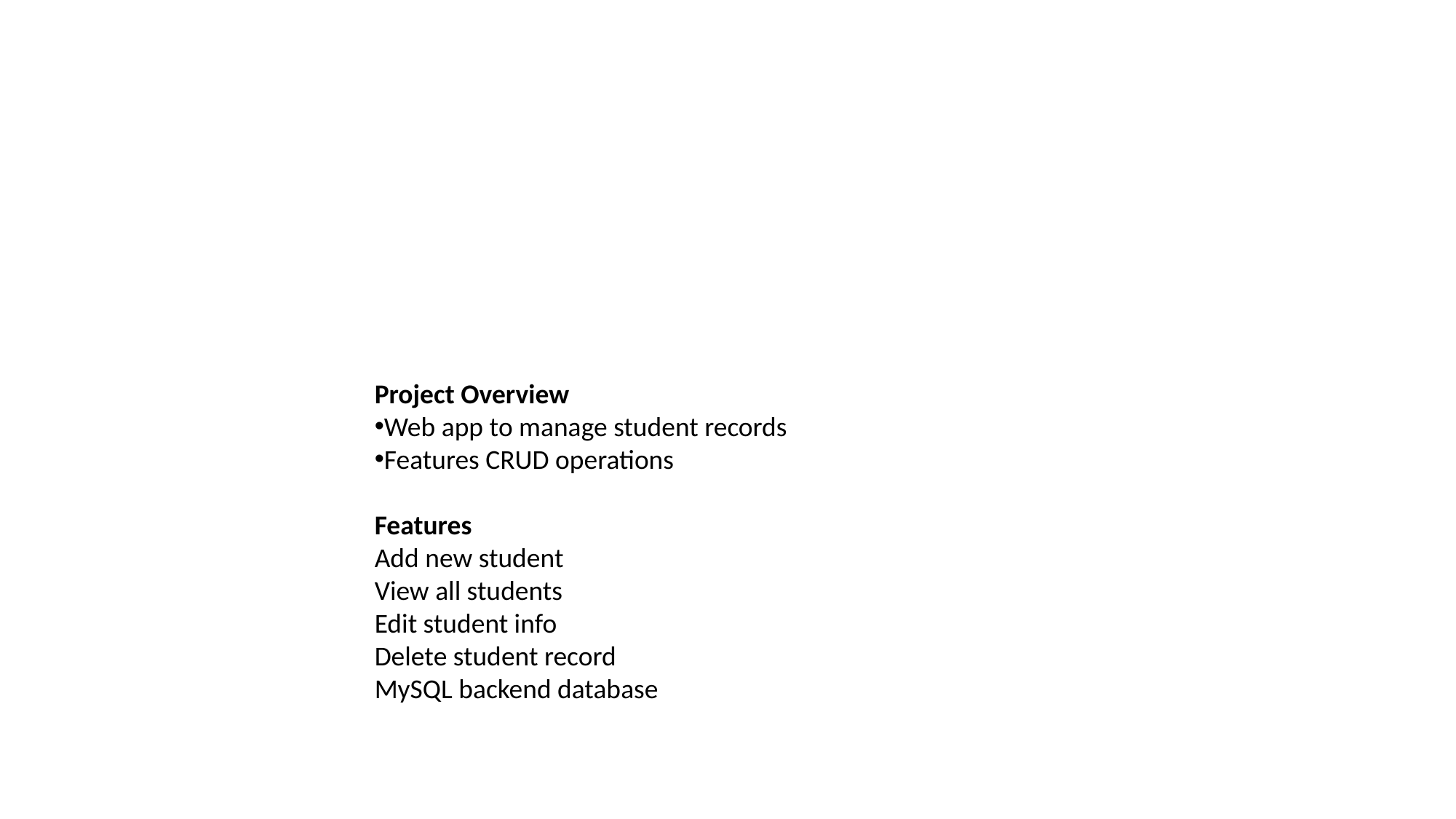

Project Overview
Web app to manage student records
Features CRUD operations

Features
Add new student
View all students
Edit student info
Delete student record
MySQL backend database